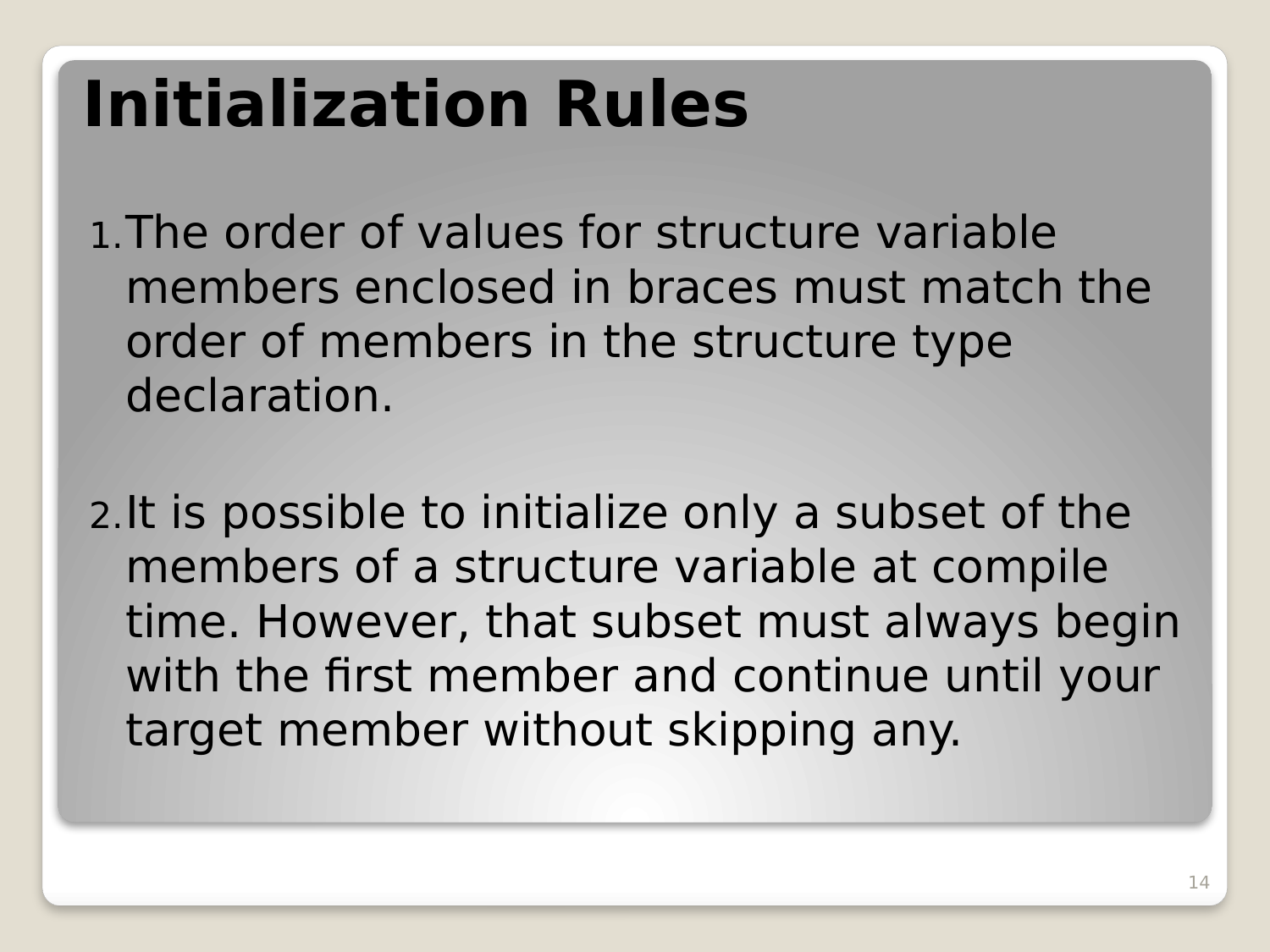

# Initialization Rules
The order of values for structure variable members enclosed in braces must match the order of members in the structure type declaration.

It is possible to initialize only a subset of the members of a structure variable at compile time. However, that subset must always begin with the first member and continue until your target member without skipping any.

14